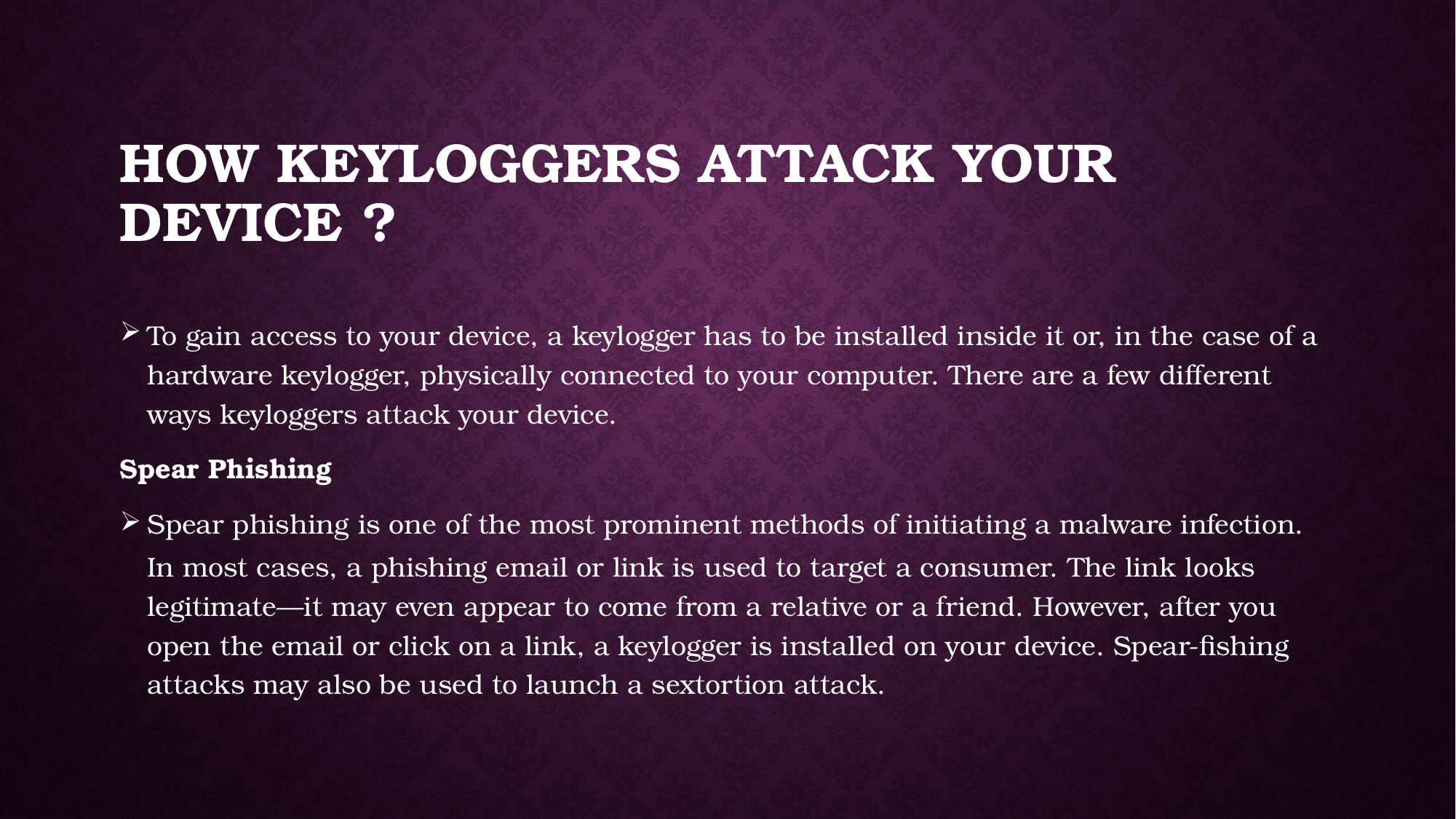

# How keyloggers attack your device ?
To gain access to your device, a keylogger has to be installed inside it or, in the case of a hardware keylogger, physically connected to your computer. There are a few different ways keyloggers attack your device.
Spear Phishing
Spear phishing is one of the most prominent methods of initiating a malware infection. In most cases, a phishing email or link is used to target a consumer. The link looks legitimate—it may even appear to come from a relative or a friend. However, after you open the email or click on a link, a keylogger is installed on your device. Spear-fishing attacks may also be used to launch a sextortion attack.